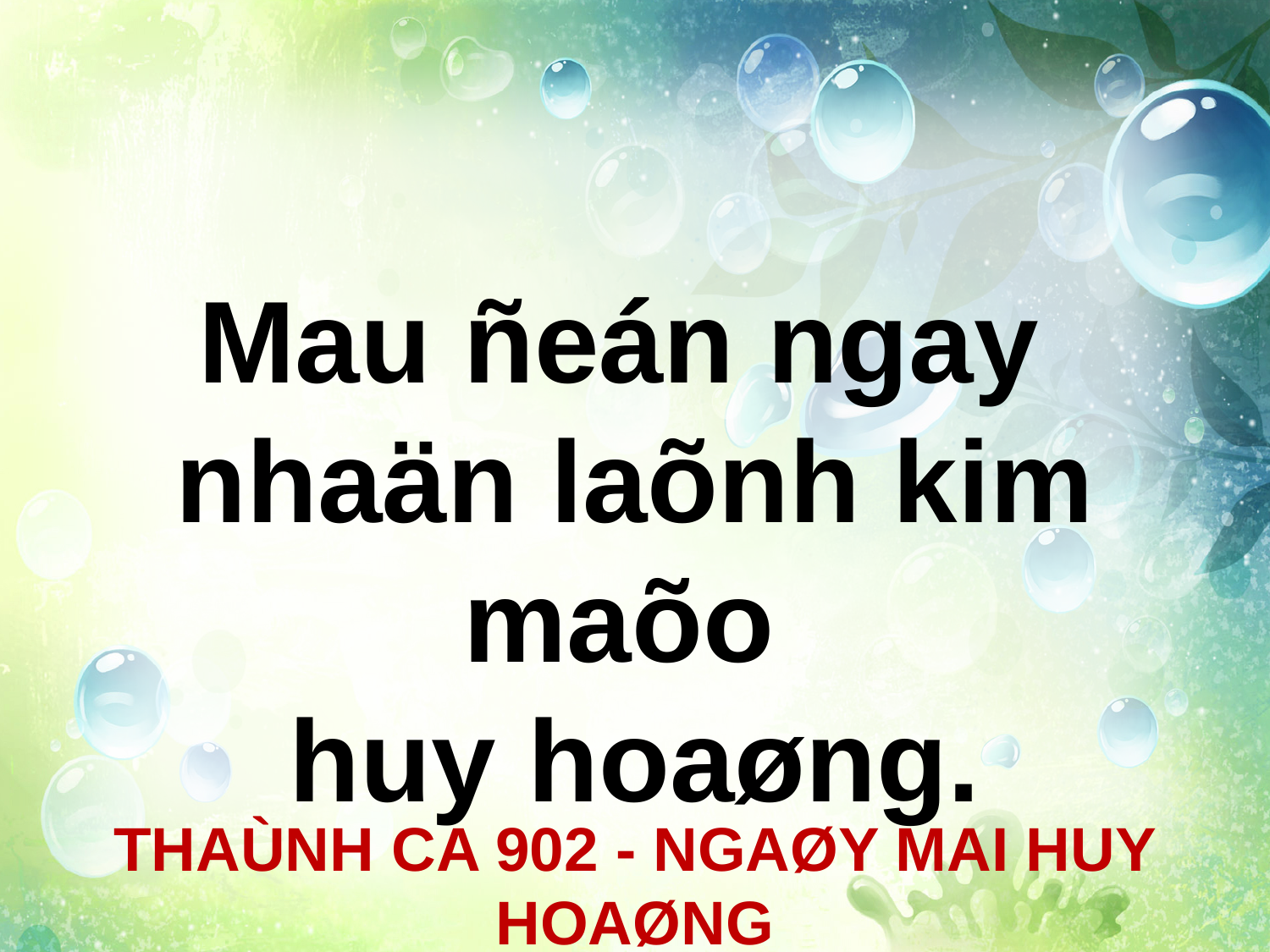

Mau ñeán ngay
nhaän laõnh kim maõo
huy hoaøng.
THAÙNH CA 902 - NGAØY MAI HUY HOAØNG